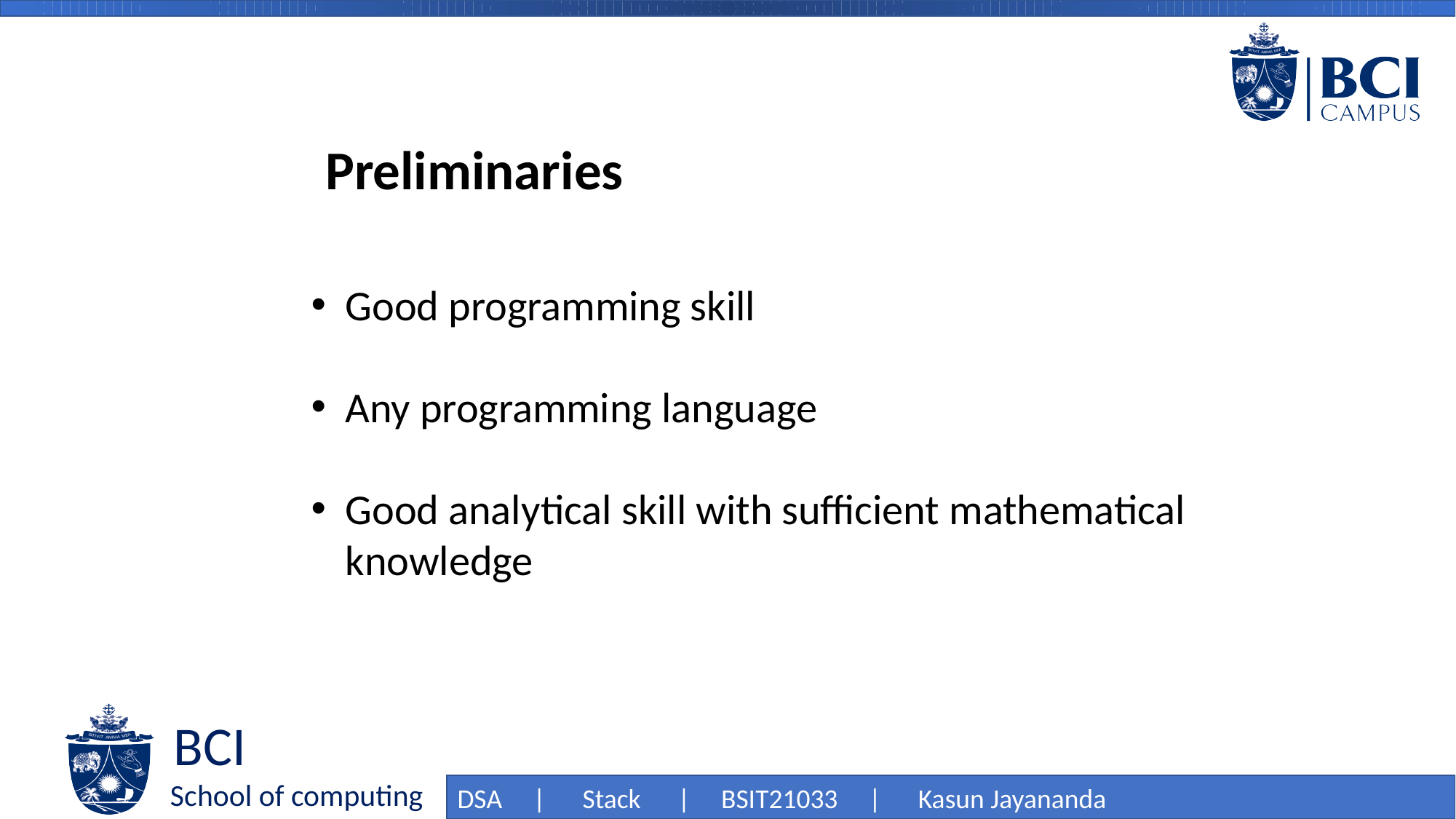

Preliminaries
Good programming skill

Any programming language

Good analytical skill with sufficient mathematical knowledge